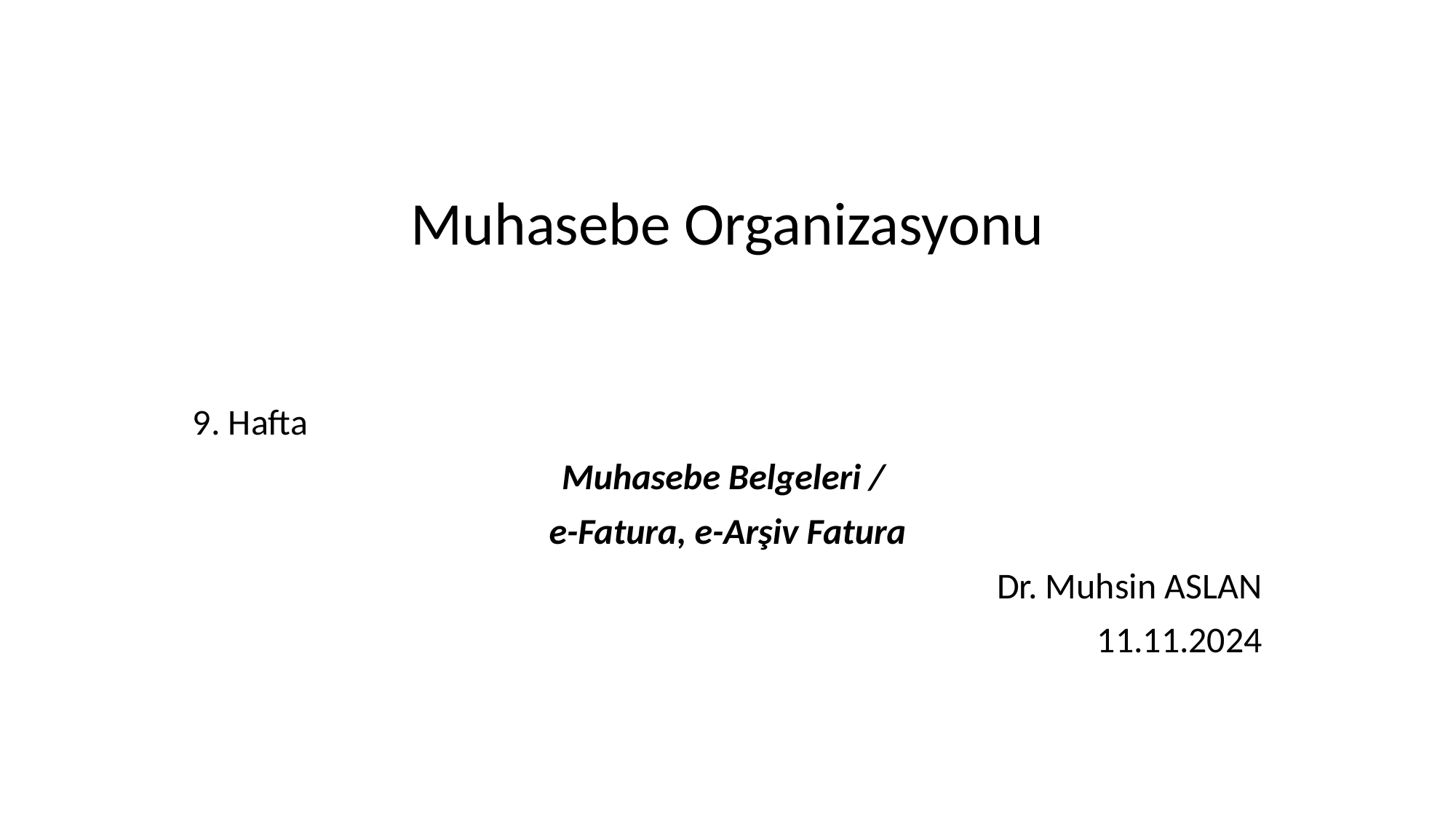

# Muhasebe Organizasyonu
9. Hafta
Muhasebe Belgeleri /
e-Fatura, e-Arşiv Fatura
Dr. Muhsin ASLAN
11.11.2024